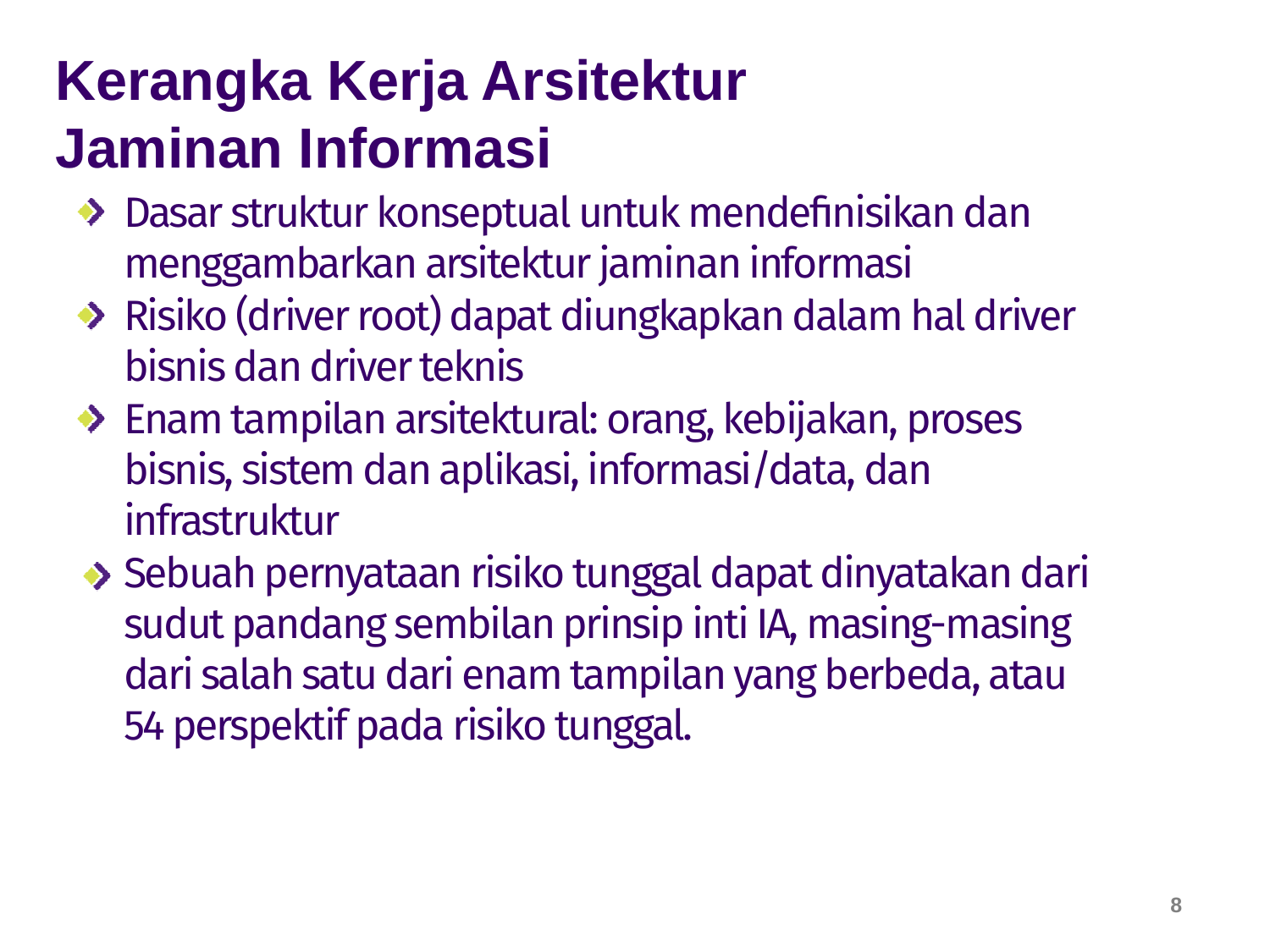

# Kerangka Kerja Arsitektur Jaminan Informasi
Dasar struktur konseptual untuk mendefinisikan dan menggambarkan arsitektur jaminan informasi
Risiko (driver root) dapat diungkapkan dalam hal driver bisnis dan driver teknis
Enam tampilan arsitektural: orang, kebijakan, proses bisnis, sistem dan aplikasi, informasi/data, dan infrastruktur
Sebuah pernyataan risiko tunggal dapat dinyatakan dari sudut pandang sembilan prinsip inti IA, masing-masing dari salah satu dari enam tampilan yang berbeda, atau 54 perspektif pada risiko tunggal.

8